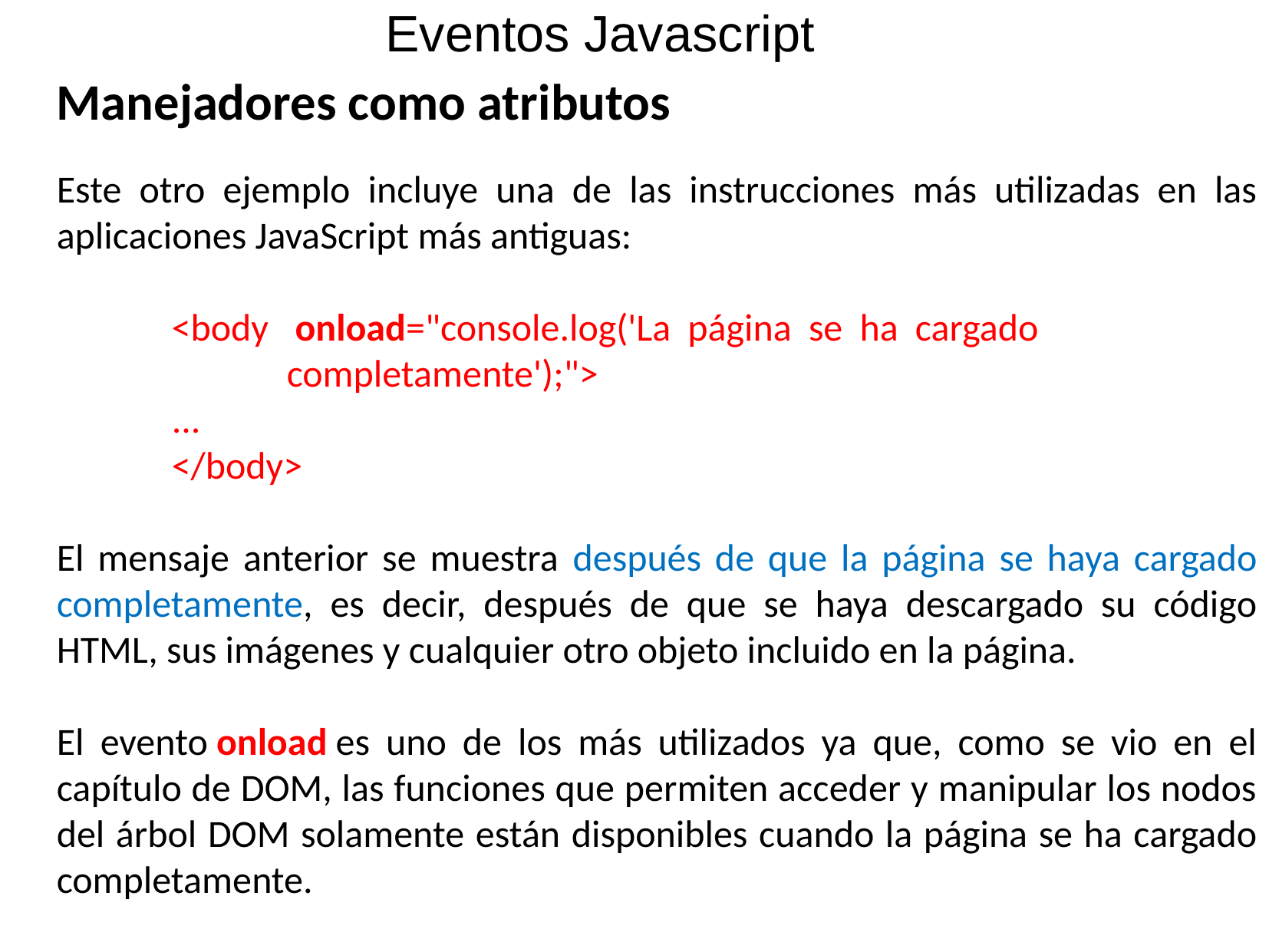

Eventos Javascript
Manejadores como atributos

Este otro ejemplo incluye una de las instrucciones más utilizadas en las aplicaciones JavaScript más antiguas:

	<body 	onload="console.log('La página se ha cargado 				completamente');">
	...
	</body>

El mensaje anterior se muestra después de que la página se haya cargado completamente, es decir, después de que se haya descargado su código HTML, sus imágenes y cualquier otro objeto incluido en la página.

El evento onload es uno de los más utilizados ya que, como se vio en el capítulo de DOM, las funciones que permiten acceder y manipular los nodos del árbol DOM solamente están disponibles cuando la página se ha cargado completamente.